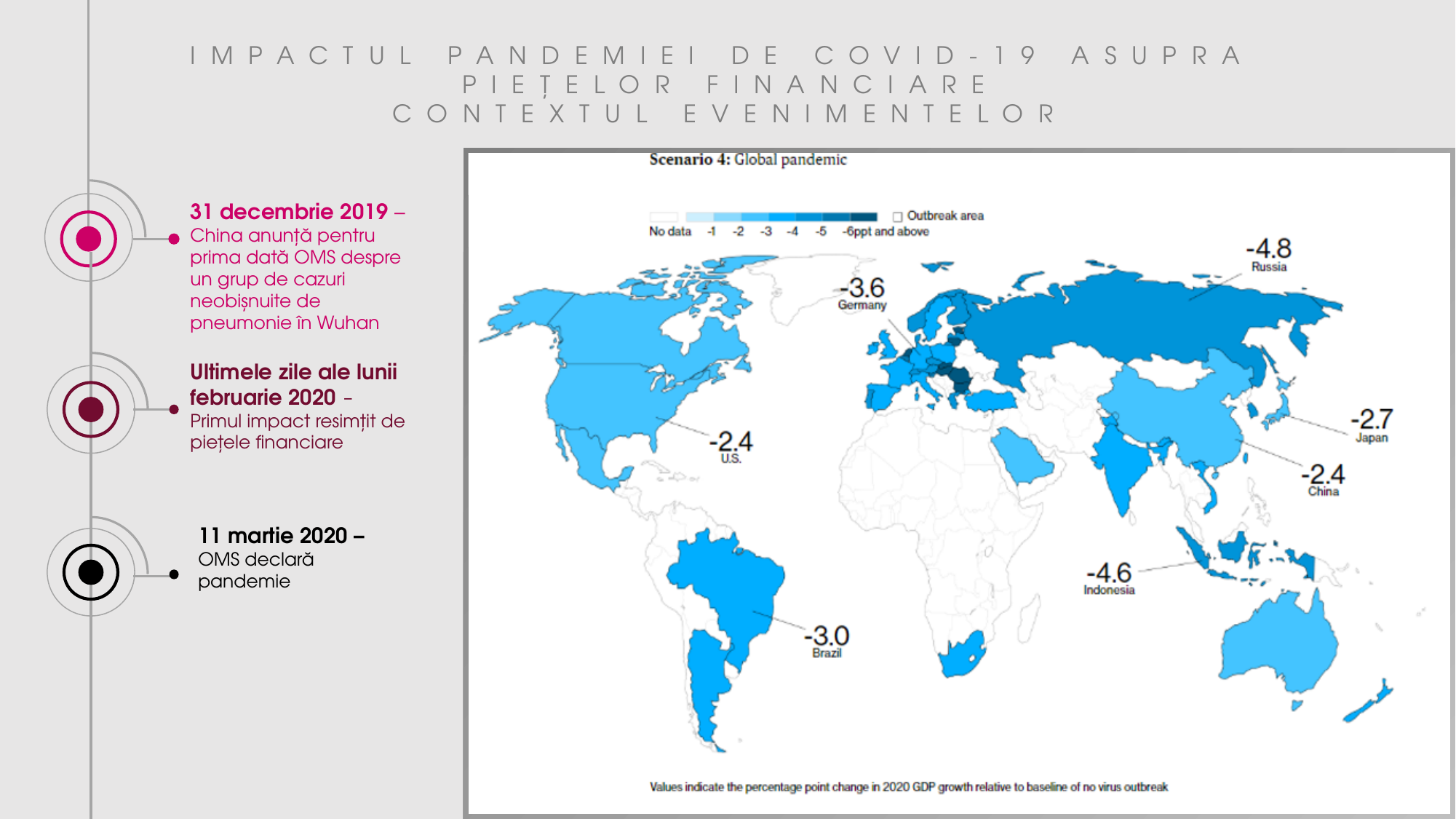

IMPACTUL PANDEMIEI DE COVID-19 ASUPRA PIEȚELOR FINANCIARE
CONTEXTUL EVENIMENTELOR

31 decembrie 2019 – China anunță pentru prima dată OMS despre un grup de cazuri neobișnuite de pneumonie în Wuhan

Ultimele zile ale lunii februarie 2020 –
Primul impact resimțit de piețele financiare

11 martie 2020 –
OMS declară pandemie